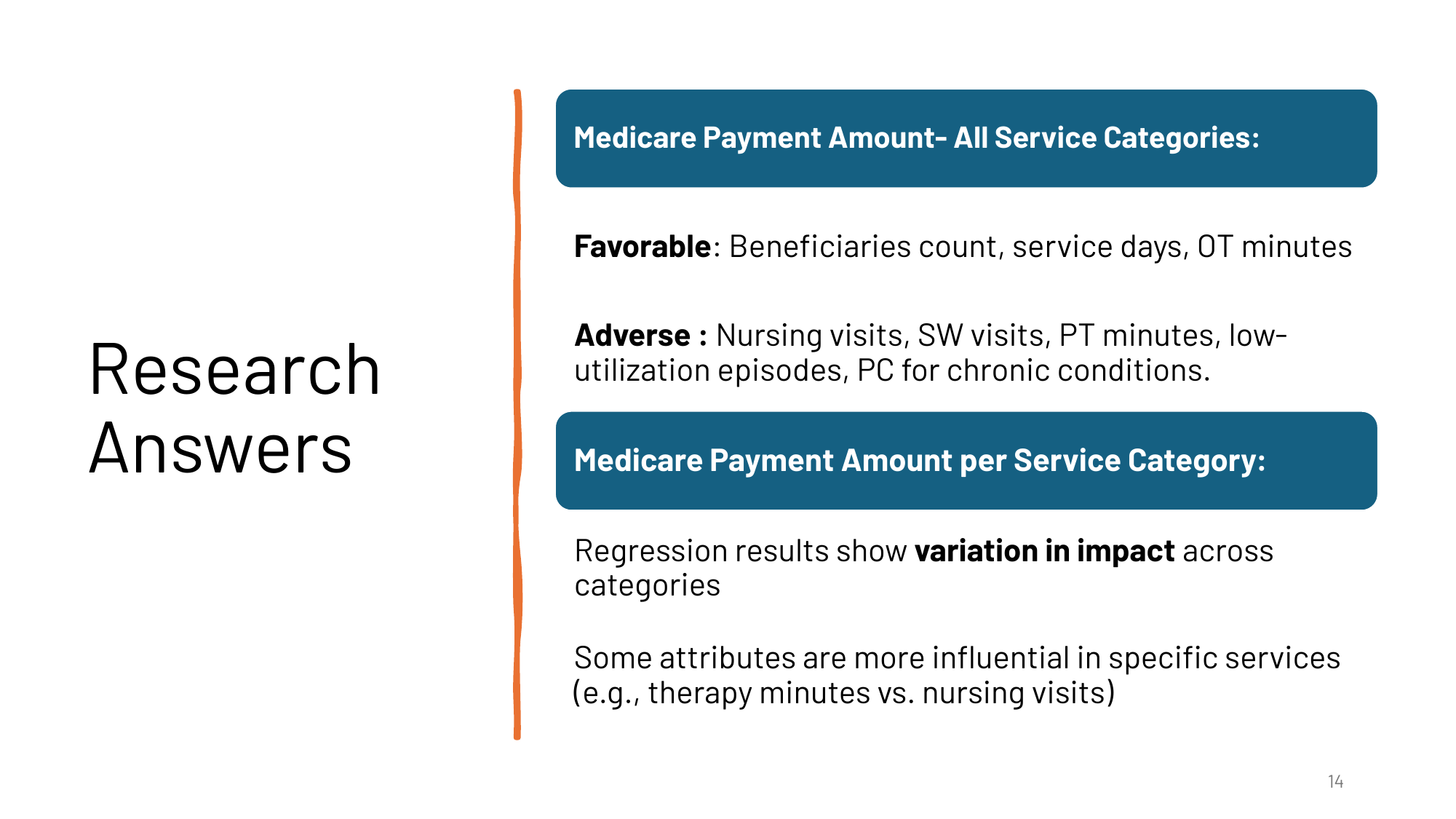

Medicare Payment Amount- All Service Categories:
Favorable: Beneficiaries count, service days, OT minutes
Adverse : Nursing visits, SW visits, PT minutes, low-utilization episodes, PC for chronic conditions.
Medicare Payment Amount per Service Category:
Regression results show variation in impact across categories
Some attributes are more influential in specific services (e.g., therapy minutes vs. nursing visits)
# Research Answers

14